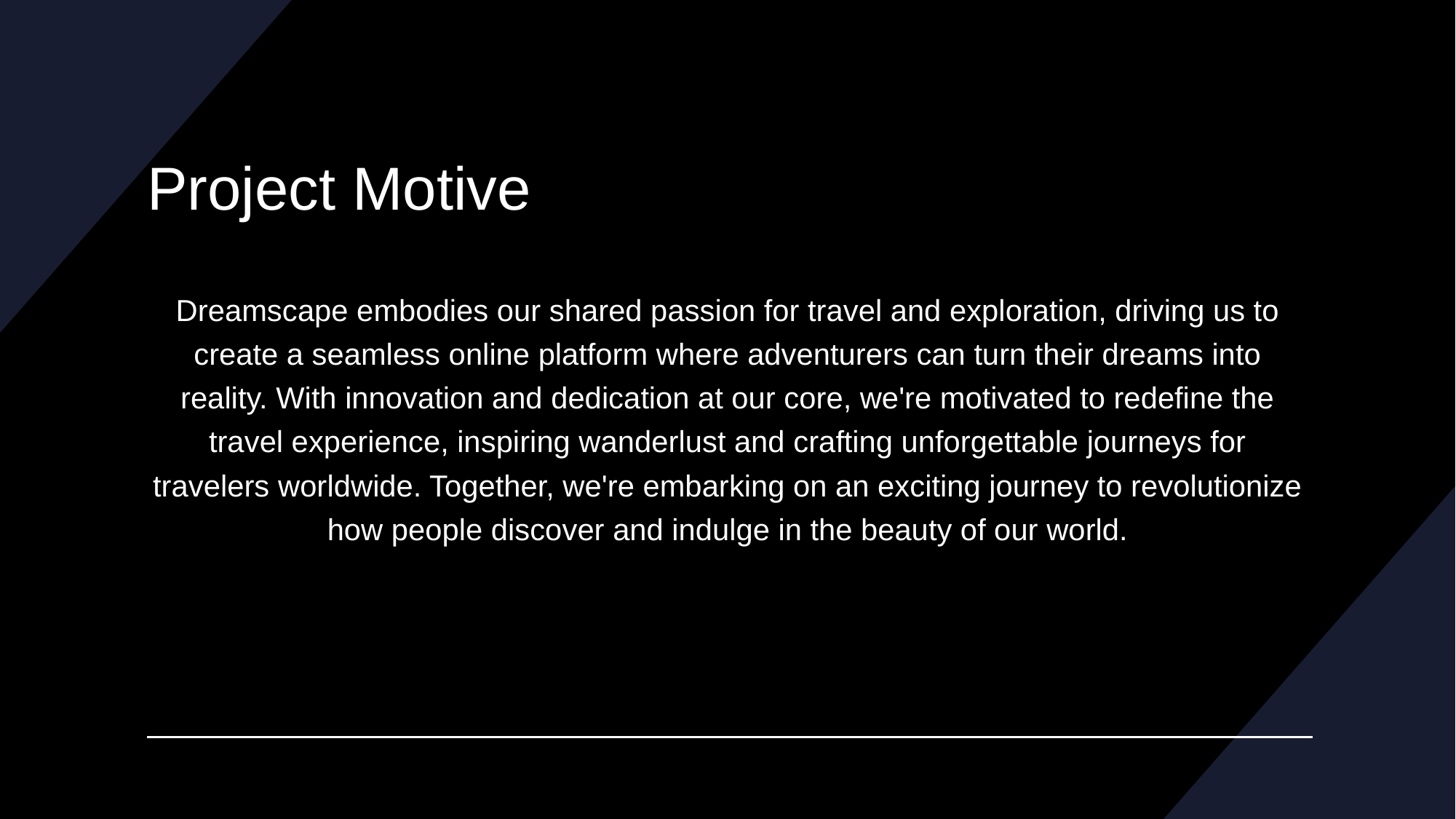

# Project Motive
Dreamscape embodies our shared passion for travel and exploration, driving us to create a seamless online platform where adventurers can turn their dreams into reality. With innovation and dedication at our core, we're motivated to redefine the travel experience, inspiring wanderlust and crafting unforgettable journeys for travelers worldwide. Together, we're embarking on an exciting journey to revolutionize how people discover and indulge in the beauty of our world.